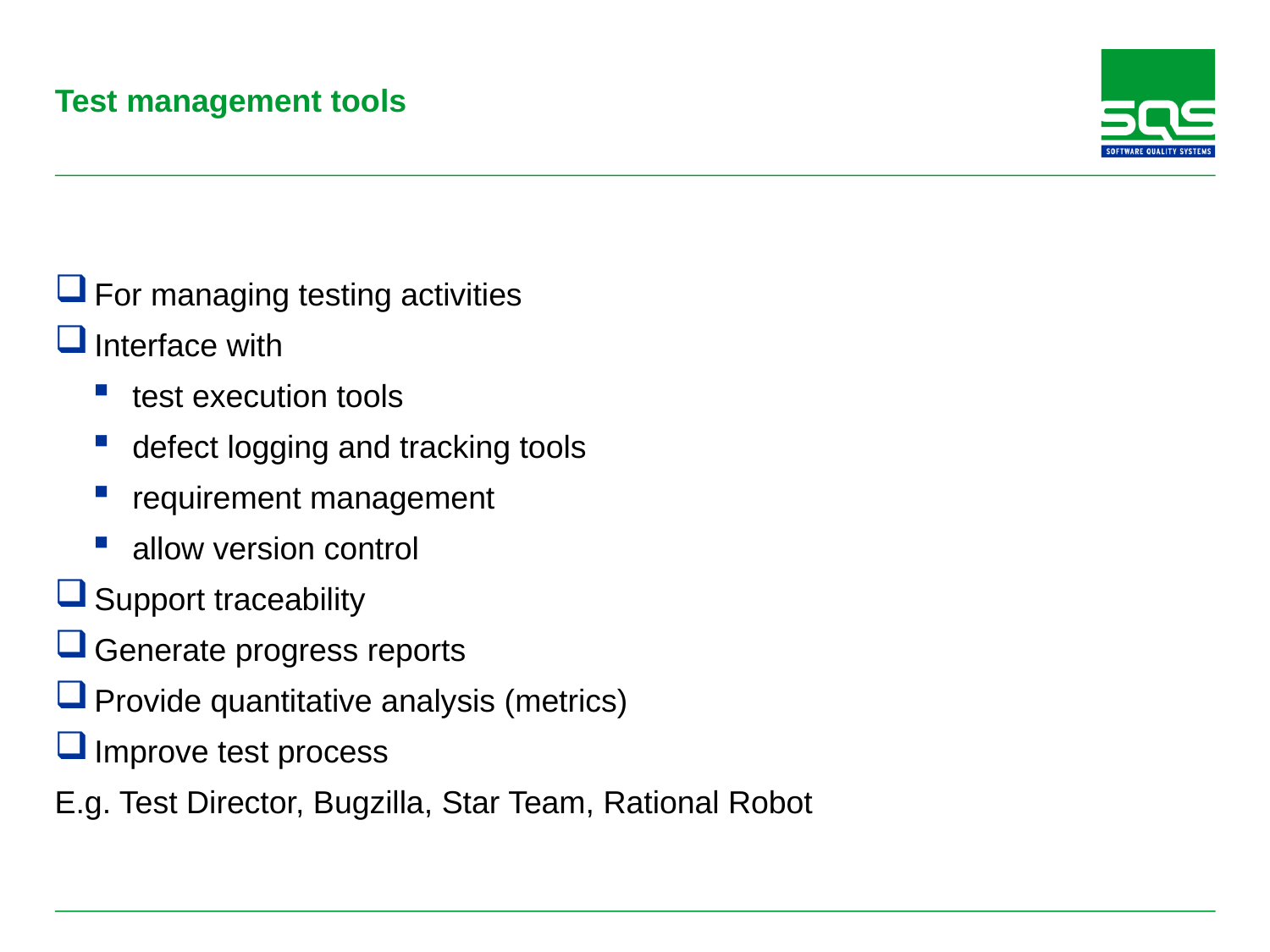

# Test management tools

For managing testing activities
Interface with
test execution tools
defect logging and tracking tools
requirement management
allow version control
Support traceability
Generate progress reports
Provide quantitative analysis (metrics)
Improve test process
E.g. Test Director, Bugzilla, Star Team, Rational Robot